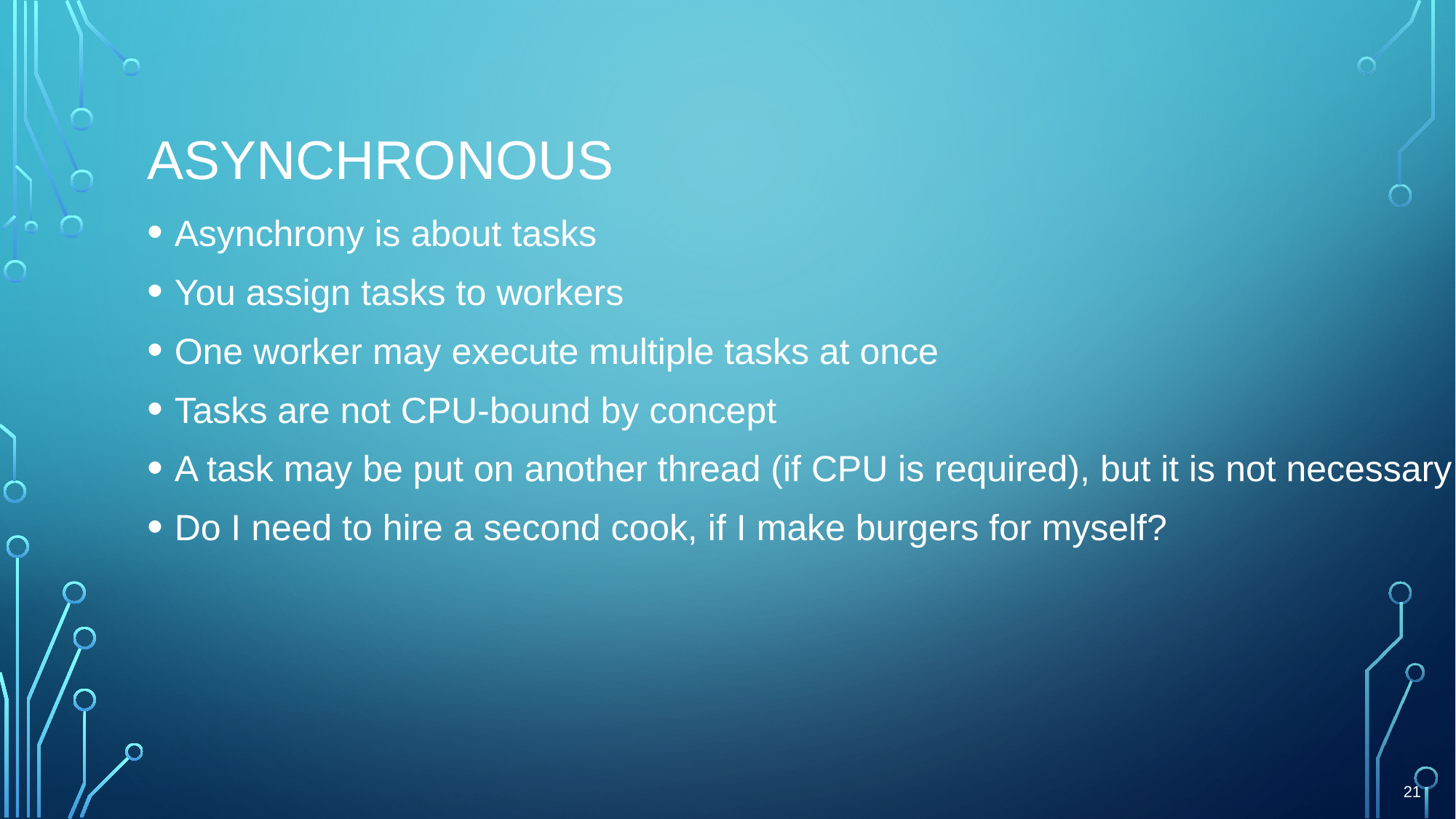

# Asynchronous
Asynchrony is about tasks
You assign tasks to workers
One worker may execute multiple tasks at once
Tasks are not CPU-bound by concept
A task may be put on another thread (if CPU is required), but it is not necessary
Do I need to hire a second cook, if I make burgers for myself?

21